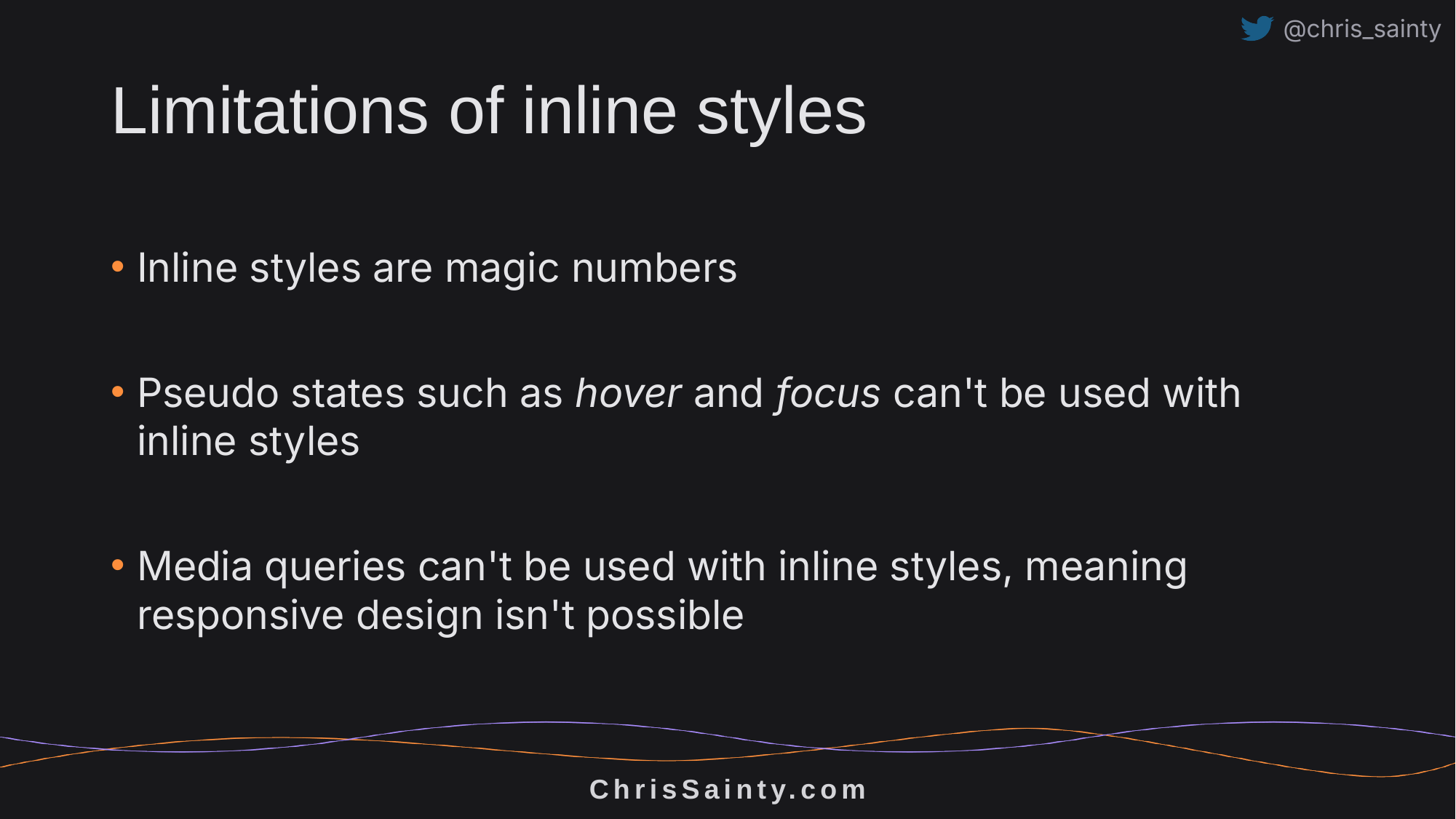

# Limitations of inline styles
Inline styles are magic numbers

Pseudo states such as hover and focus can't be used with inline styles

Media queries can't be used with inline styles, meaning responsive design isn't possible
ChrisSainty.com